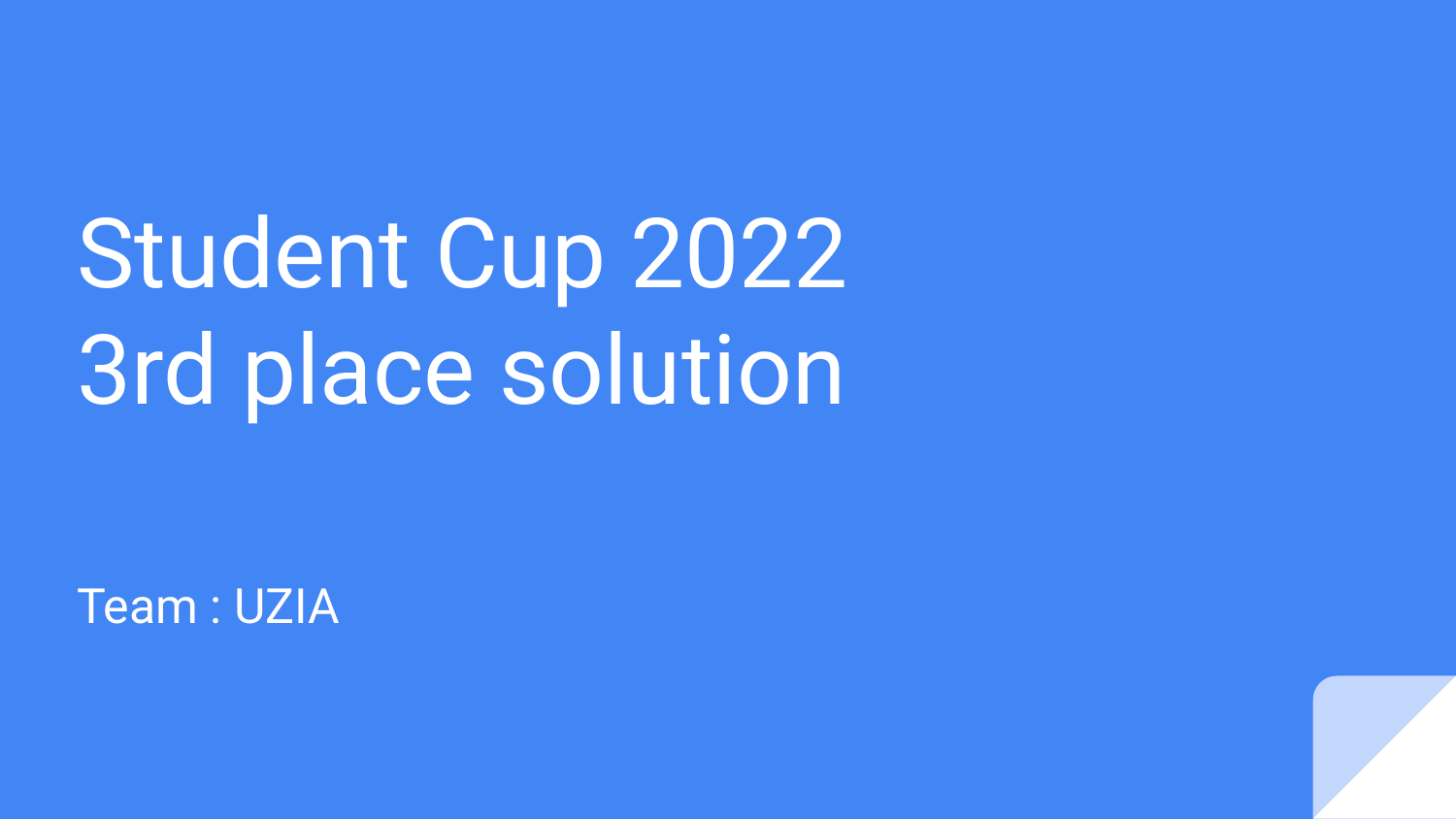

# Student Cup 2022
3rd place solution

Team : UZIA